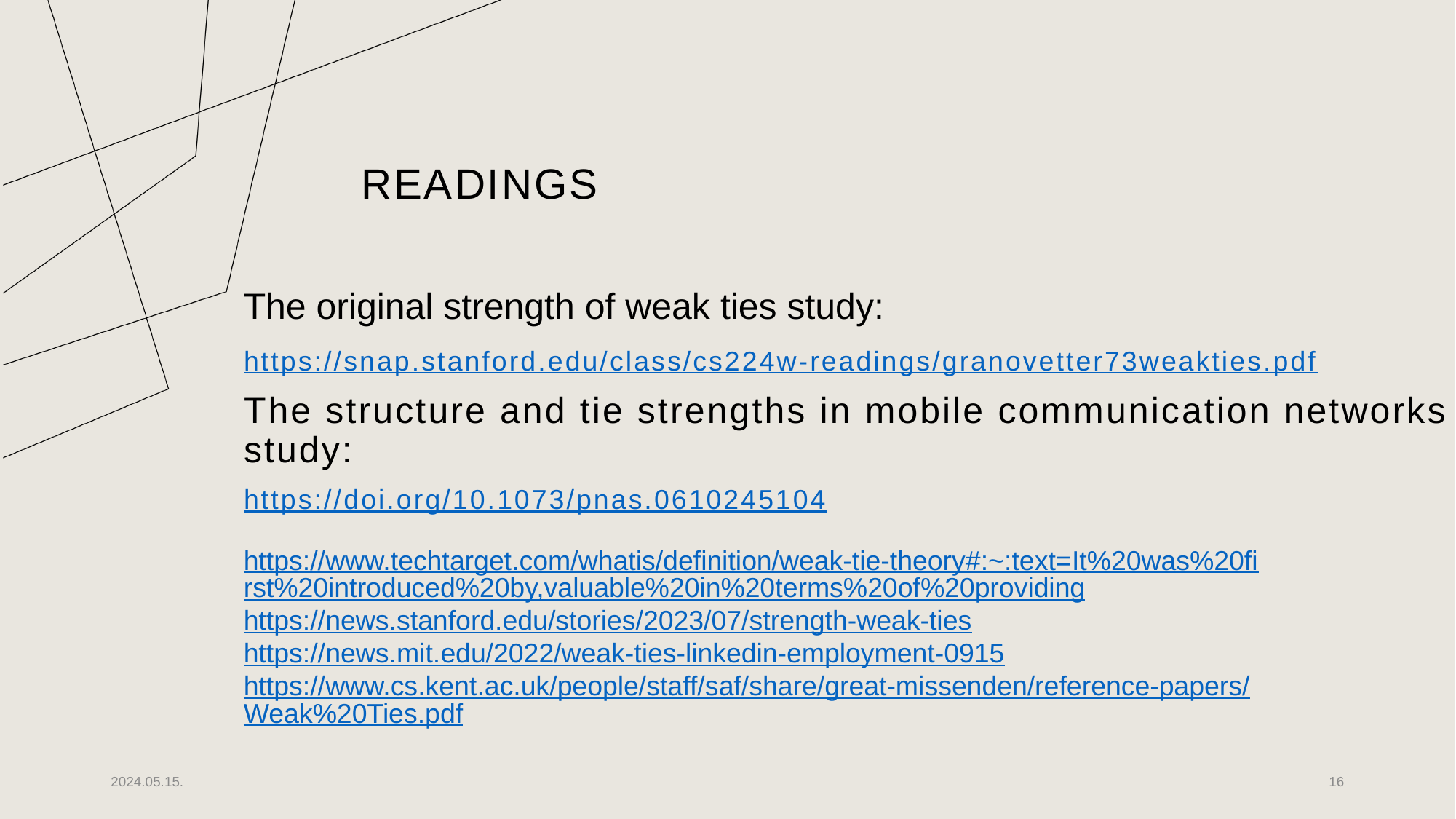

# Readings
The original strength of weak ties study:
https://snap.stanford.edu/class/cs224w-readings/granovetter73weakties.pdf
The structure and tie strengths in mobile communication networks study:
https://doi.org/10.1073/pnas.0610245104

https://www.techtarget.com/whatis/definition/weak-tie-theory#:~:text=It%20was%20first%20introduced%20by,valuable%20in%20terms%20of%20providing
https://news.stanford.edu/stories/2023/07/strength-weak-ties
https://news.mit.edu/2022/weak-ties-linkedin-employment-0915
https://www.cs.kent.ac.uk/people/staff/saf/share/great-missenden/reference-papers/Weak%20Ties.pdf

2024.05.15.
16